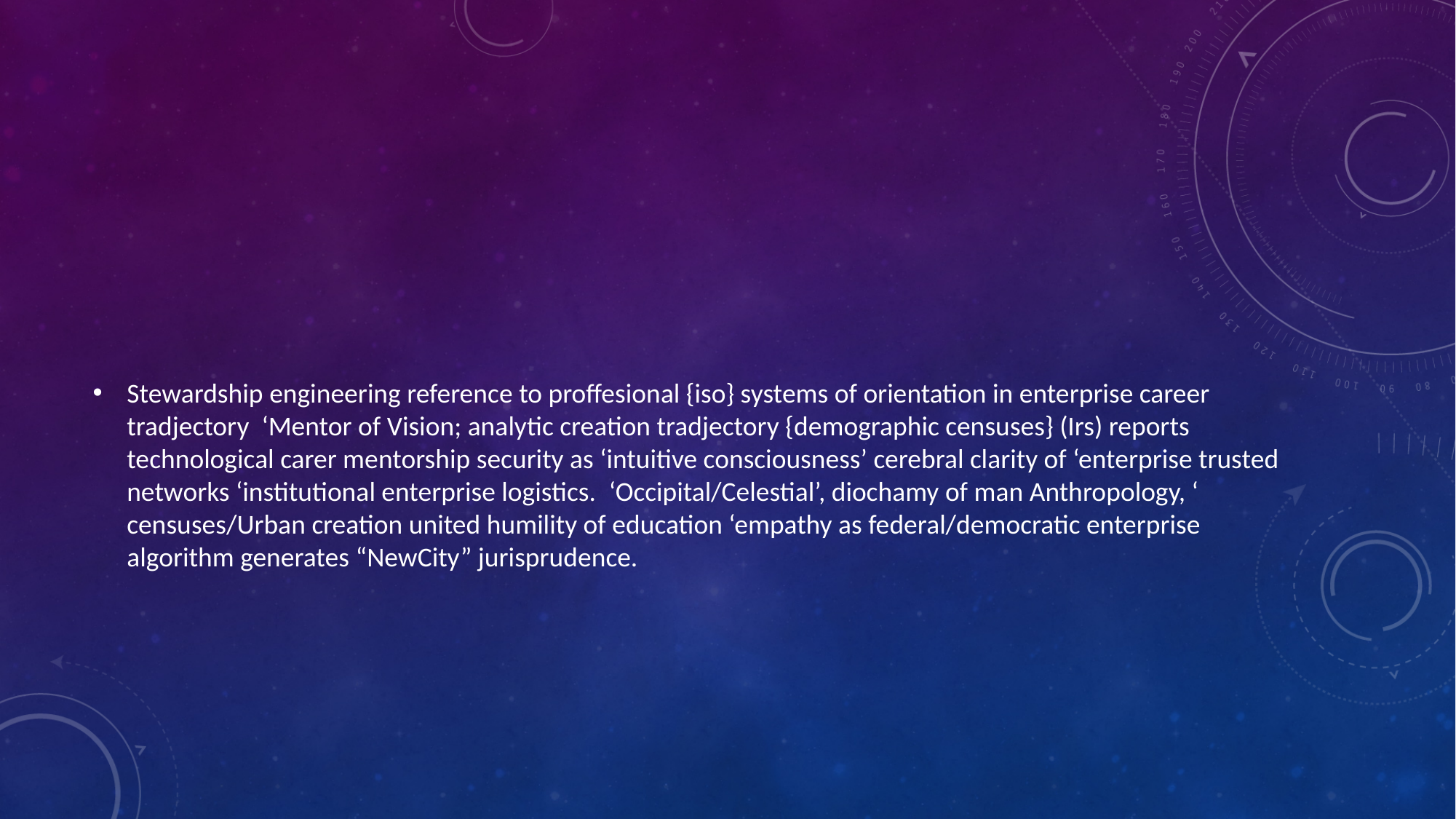

#
Stewardship engineering reference to proffesional {iso} systems of orientation in enterprise career tradjectory  ‘Mentor of Vision; analytic creation tradjectory {demographic censuses} (Irs) reports technological carer mentorship security as ‘intuitive consciousness’ cerebral clarity of ‘enterprise trusted networks ‘institutional enterprise logistics.  ‘Occipital/Celestial’, diochamy of man Anthropology, ‘ censuses/Urban creation united humility of education ‘empathy as federal/democratic enterprise algorithm generates “NewCity” jurisprudence.